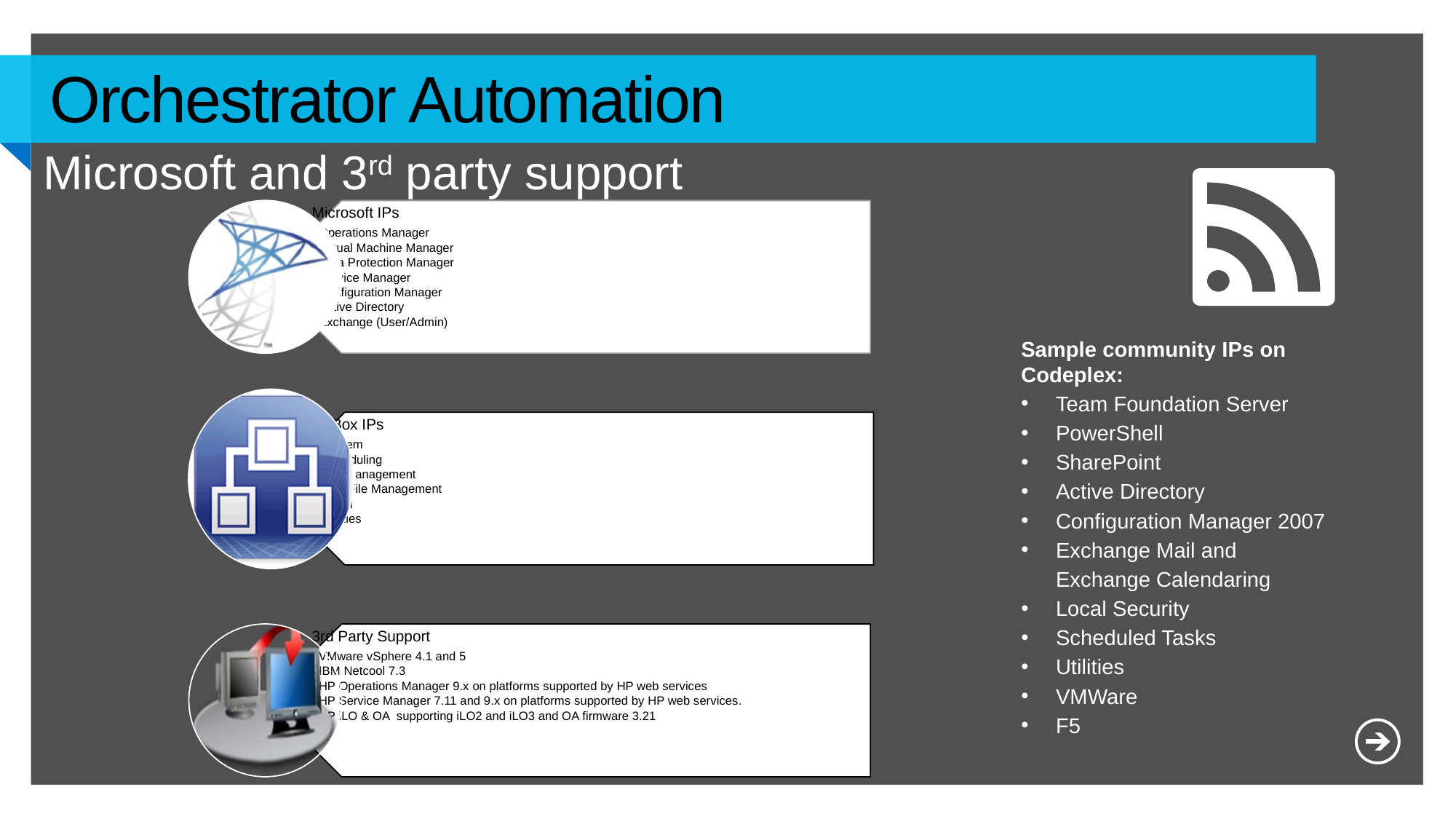

# Orchestrator Automation
Microsoft and 3rd party support

Microsoft IPs
Operations Manager
Virtual Machine Manager
Data Protection Manager
Service Manager
Configuration Manager
Active Directory
Exchange (User/Admin)
In Box IPs
System
Scheduling
File Management
Text File Management
Email
Utilities
3rd Party Support
VMware vSphere 4.1 and 5
IBM Netcool 7.3
HP Operations Manager 9.x on platforms supported by HP web services
HP Service Manager 7.11 and 9.x on platforms supported by HP web services.
HP iLO & OA  supporting iLO2 and iLO3 and OA firmware 3.21
Sample community IPs on Codeplex:
Team Foundation Server
PowerShell
SharePoint
Active Directory
Configuration Manager 2007
Exchange Mail and Exchange Calendaring
Local Security
Scheduled Tasks
Utilities
VMWare
F5